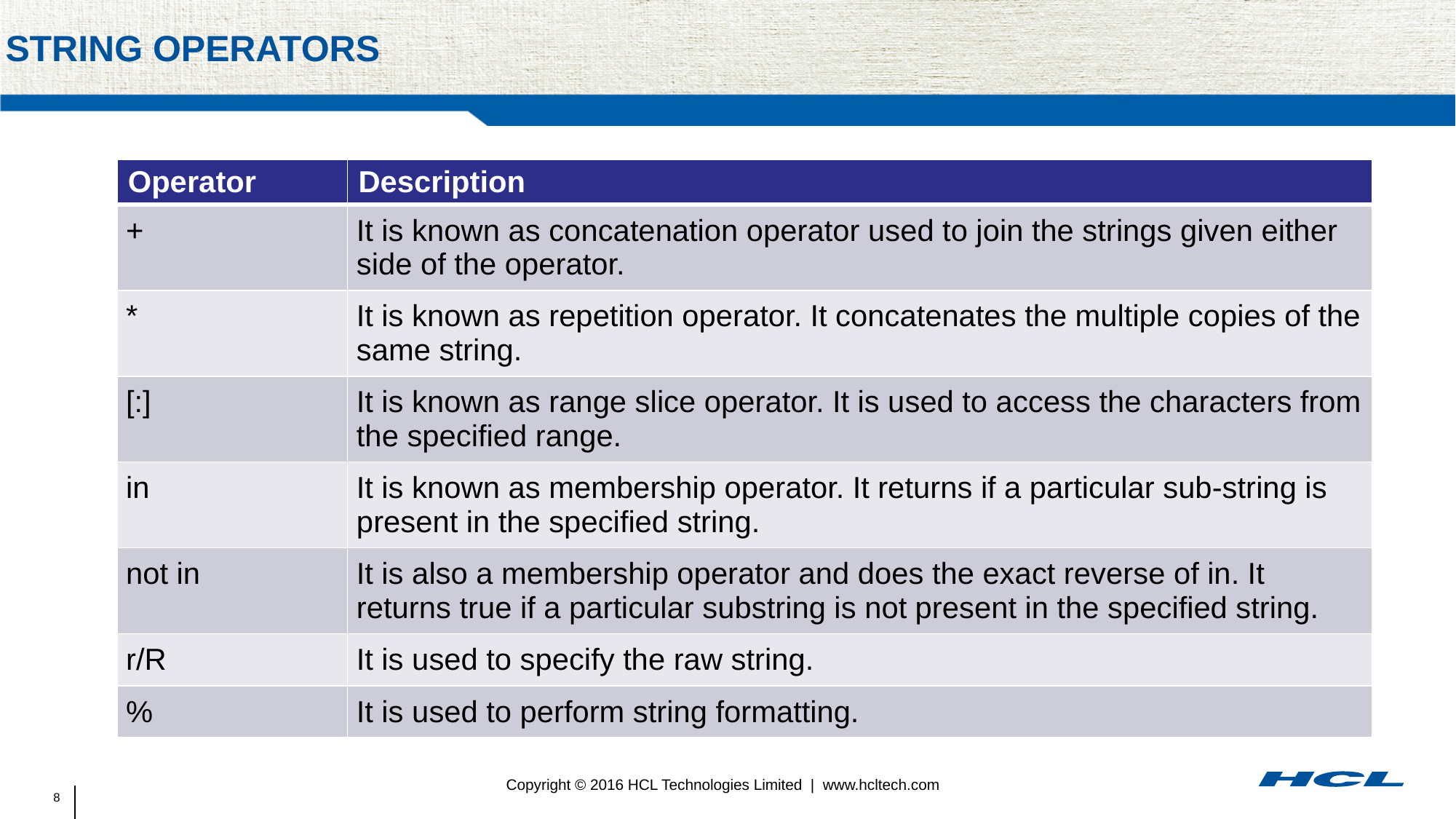

# String Operators
| Operator | Description |
| --- | --- |
| + | It is known as concatenation operator used to join the strings given either side of the operator. |
| \* | It is known as repetition operator. It concatenates the multiple copies of the same string. |
| [:] | It is known as range slice operator. It is used to access the characters from the specified range. |
| in | It is known as membership operator. It returns if a particular sub-string is present in the specified string. |
| not in | It is also a membership operator and does the exact reverse of in. It returns true if a particular substring is not present in the specified string. |
| r/R | It is used to specify the raw string. |
| % | It is used to perform string formatting. |